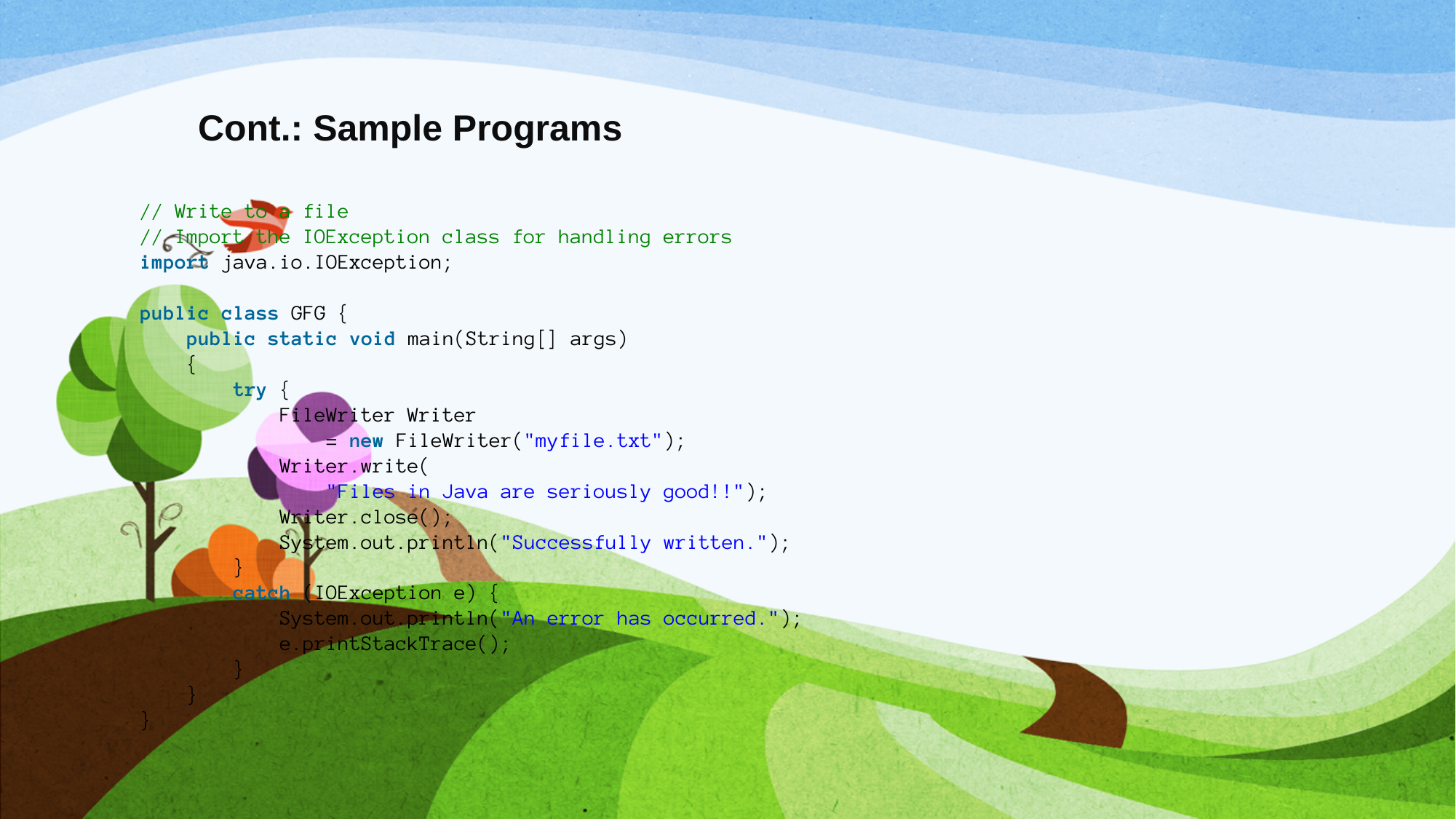

# Cont.: Sample Programs
// Write to a file
// Import the IOException class for handling errors
import java.io.IOException;

public class GFG {
    public static void main(String[] args)
    {
        try {
            FileWriter Writer
                = new FileWriter("myfile.txt");
            Writer.write(
                "Files in Java are seriously good!!");
            Writer.close();
            System.out.println("Successfully written.");
        }
        catch (IOException e) {
            System.out.println("An error has occurred.");
            e.printStackTrace();
        }
    }
}